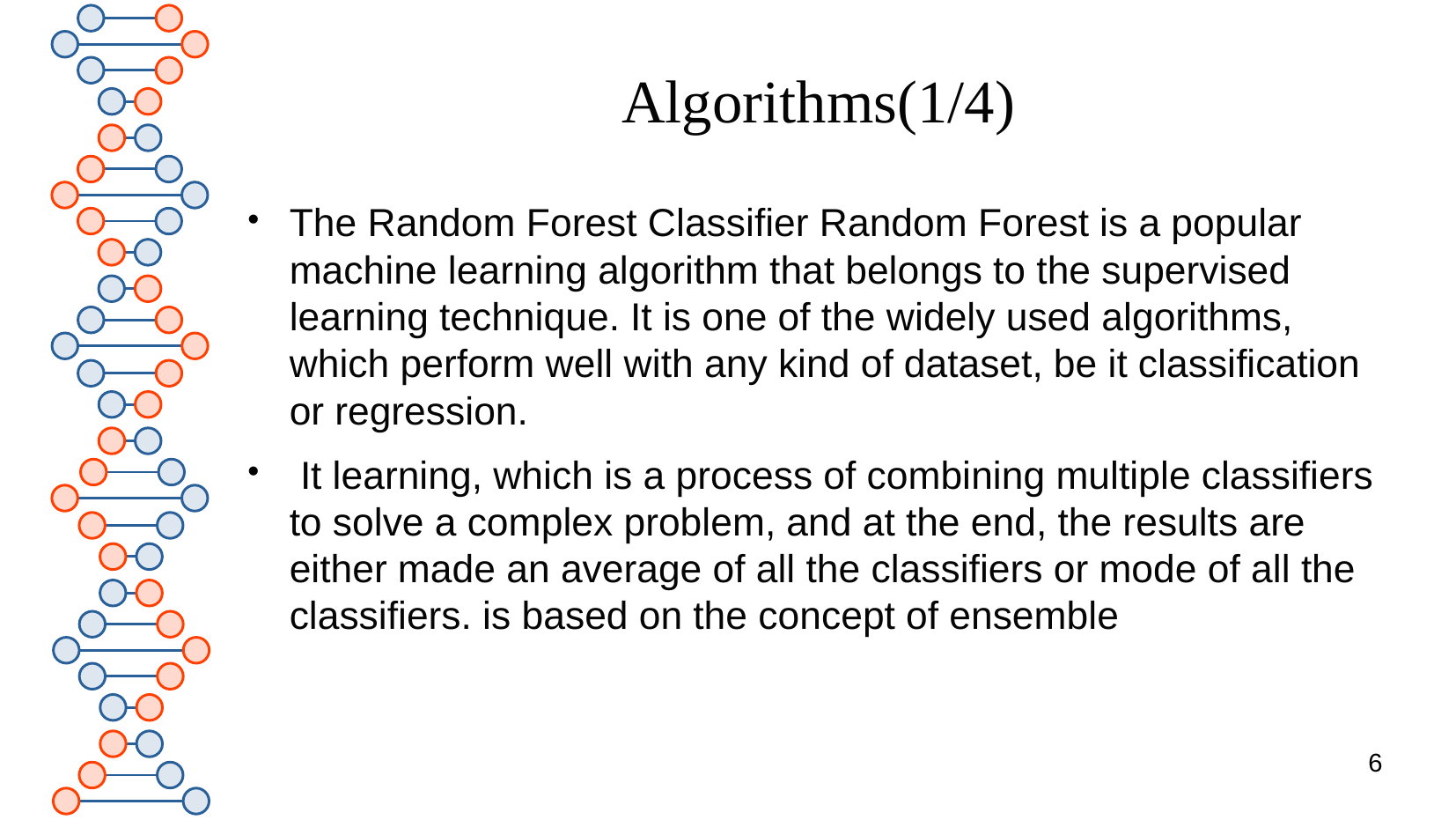

# Algorithms(1/4)
The Random Forest Classifier Random Forest is a popular machine learning algorithm that belongs to the supervised learning technique. It is one of the widely used algorithms, which perform well with any kind of dataset, be it classification or regression.
 It learning, which is a process of combining multiple classifiers to solve a complex problem, and at the end, the results are either made an average of all the classifiers or mode of all the classifiers. is based on the concept of ensemble
6